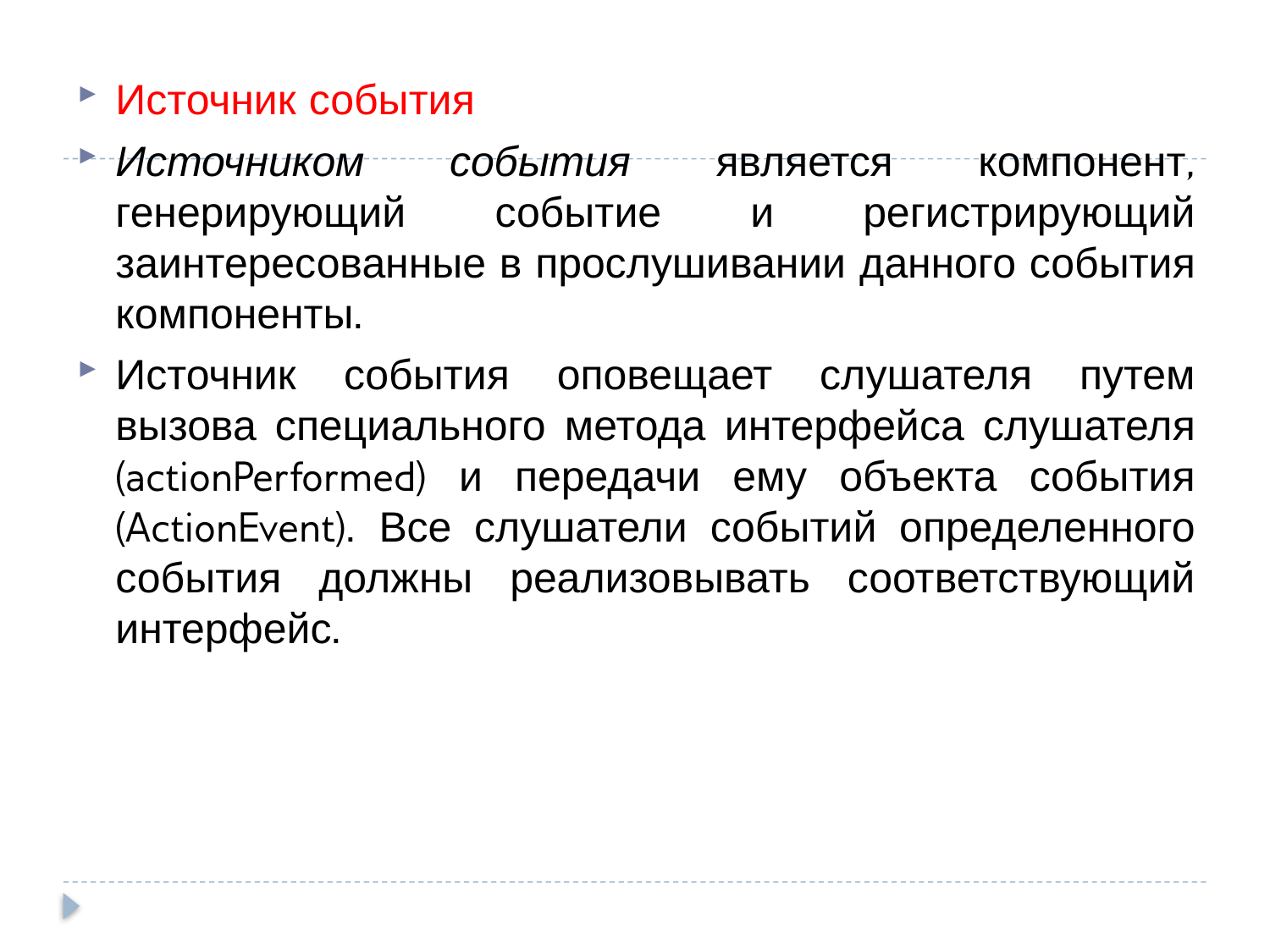

Источник события
Источником события является компонент, генерирующий событие и регистрирующий заинтересованные в прослушивании данного события компоненты.
Источник события оповещает слушателя путем вызова специального метода интерфейса слушателя (actionPerformed) и передачи ему объекта события (ActionEvent). Все слушатели событий определенного события должны реализовывать соответствующий интерфейс.